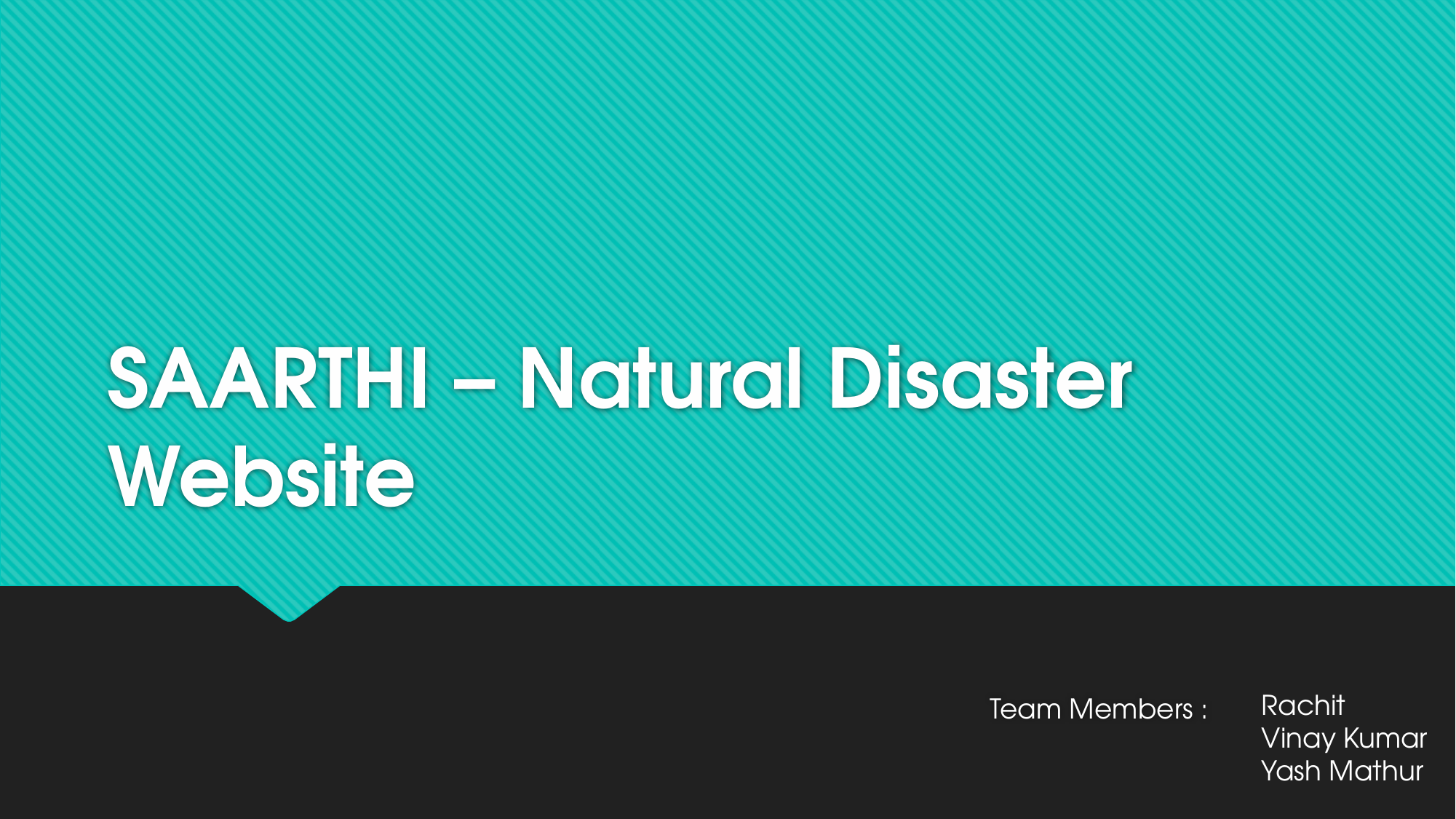

# SAARTHI – Natural Disaster Website
Rachit
Vinay Kumar
Yash Mathur
Team Members :